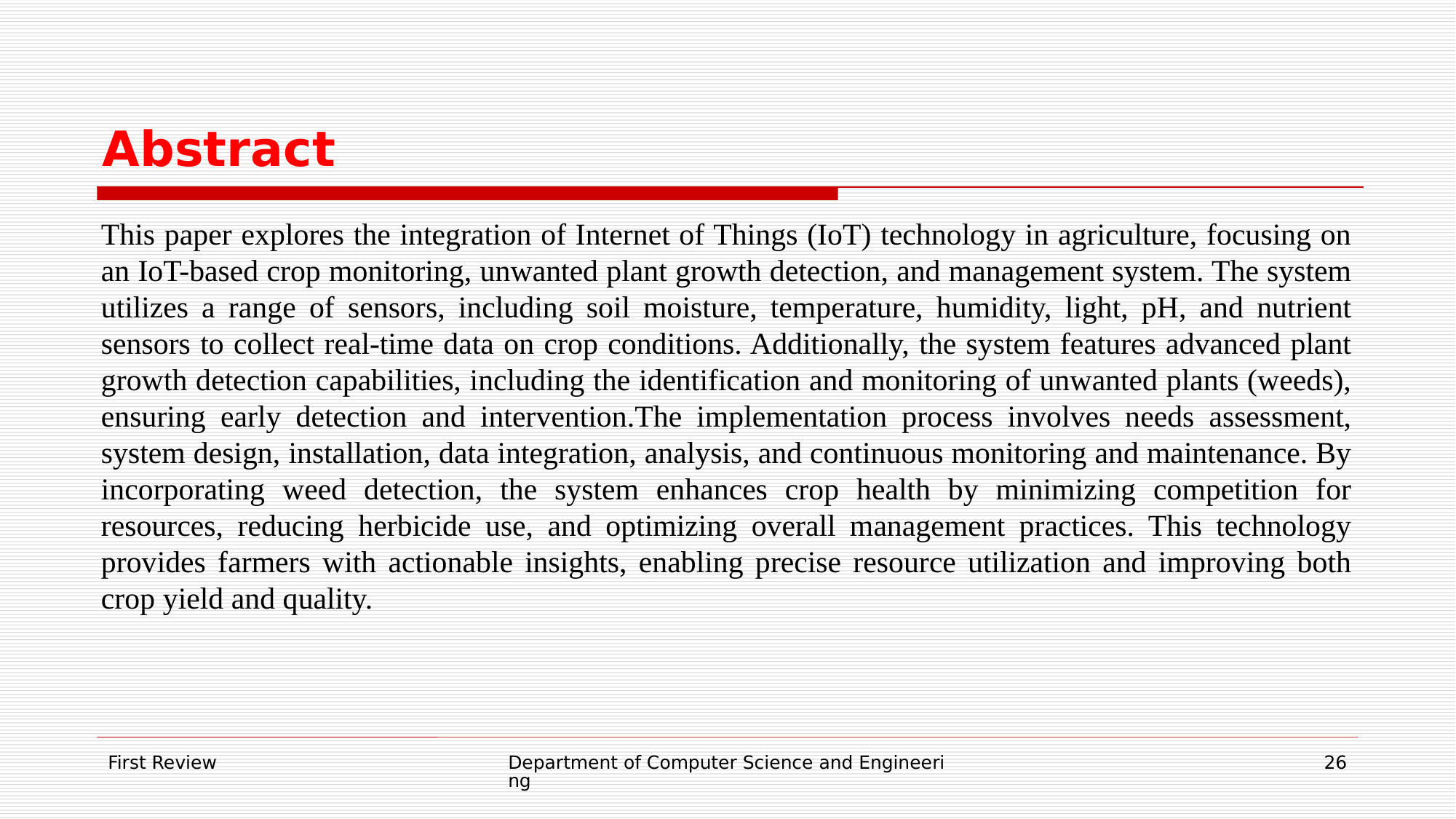

# Abstract
This paper explores the integration of Internet of Things (IoT) technology in agriculture, focusing on an IoT-based crop monitoring, unwanted plant growth detection, and management system. The system utilizes a range of sensors, including soil moisture, temperature, humidity, light, pH, and nutrient sensors to collect real-time data on crop conditions. Additionally, the system features advanced plant growth detection capabilities, including the identification and monitoring of unwanted plants (weeds), ensuring early detection and intervention.The implementation process involves needs assessment, system design, installation, data integration, analysis, and continuous monitoring and maintenance. By incorporating weed detection, the system enhances crop health by minimizing competition for resources, reducing herbicide use, and optimizing overall management practices. This technology provides farmers with actionable insights, enabling precise resource utilization and improving both crop yield and quality.
First Review
Department of Computer Science and Engineering
26